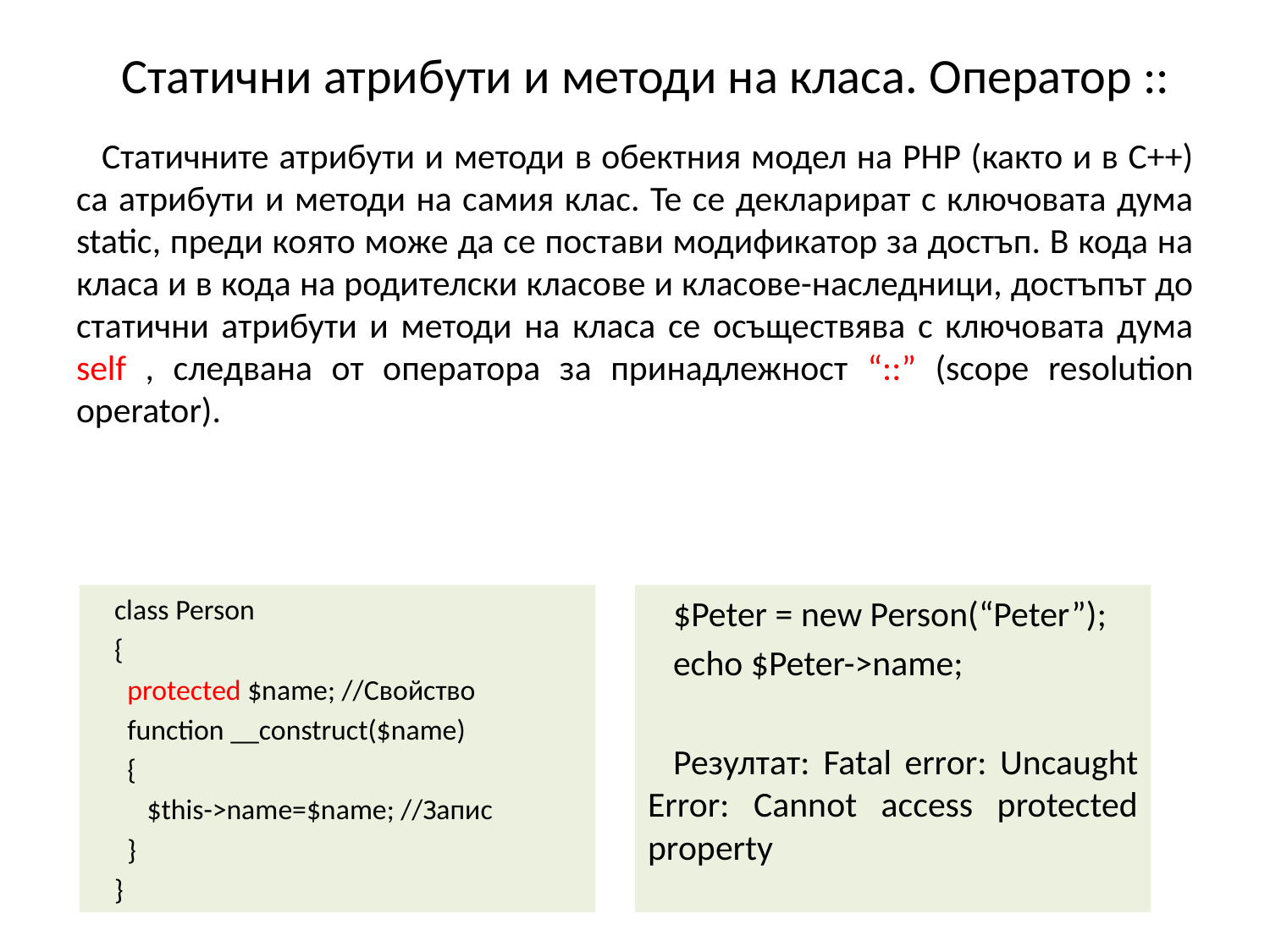

# Статични атрибути и методи на класа. Оператор ::
Статичните атрибути и методи в обектния модел на PHP (както и в C++) са атрибути и методи на самия клас. Те се декларират с ключовата дума static, преди която може да се постави модификатор за достъп. В кода на класа и в кода на родителски класове и класове-наследници, достъпът до статични атрибути и методи на класа се осъществява с ключовата дума self , следвана от оператора за принадлежност “::” (scope resolution operator).
class Person
{
  protected $name; //Свойство
  function __construct($name)
  {
     $this->name=$name; //Запис
  }
}
$Peter = new Person(“Peter”);
echo $Peter->name;

Резултат: Fatal error: Uncaught Error: Cannot access protected property